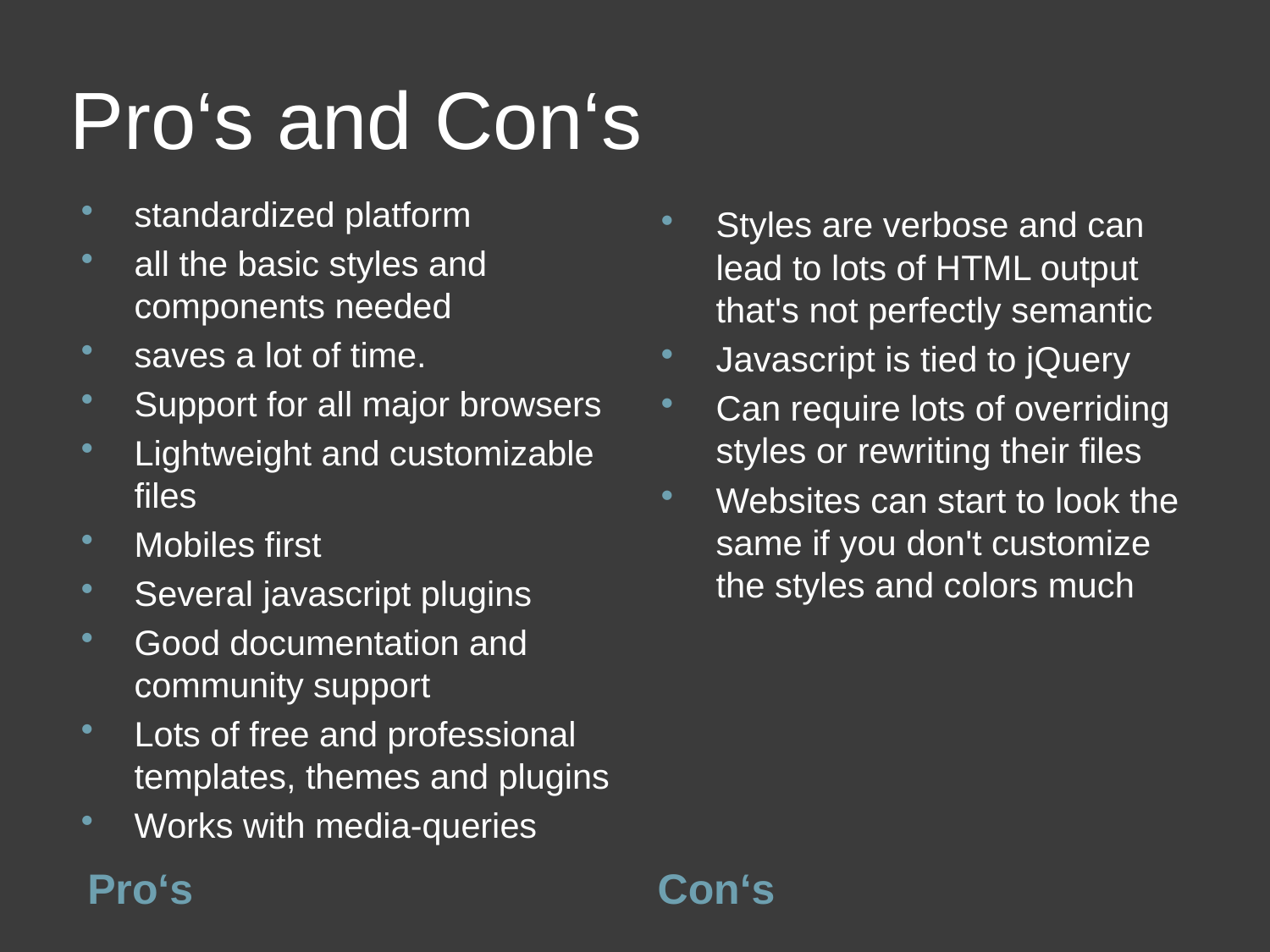

# Pro‘s and Con‘s
standardized platform
all the basic styles and components needed
saves a lot of time.
Support for all major browsers
Lightweight and customizable files
Mobiles first
Several javascript plugins
Good documentation and community support
Lots of free and professional templates, themes and plugins
Works with media-queries
Styles are verbose and can lead to lots of HTML output that's not perfectly semantic
Javascript is tied to jQuery
Can require lots of overriding styles or rewriting their files
Websites can start to look the same if you don't customize the styles and colors much

Pro‘s
Con‘s